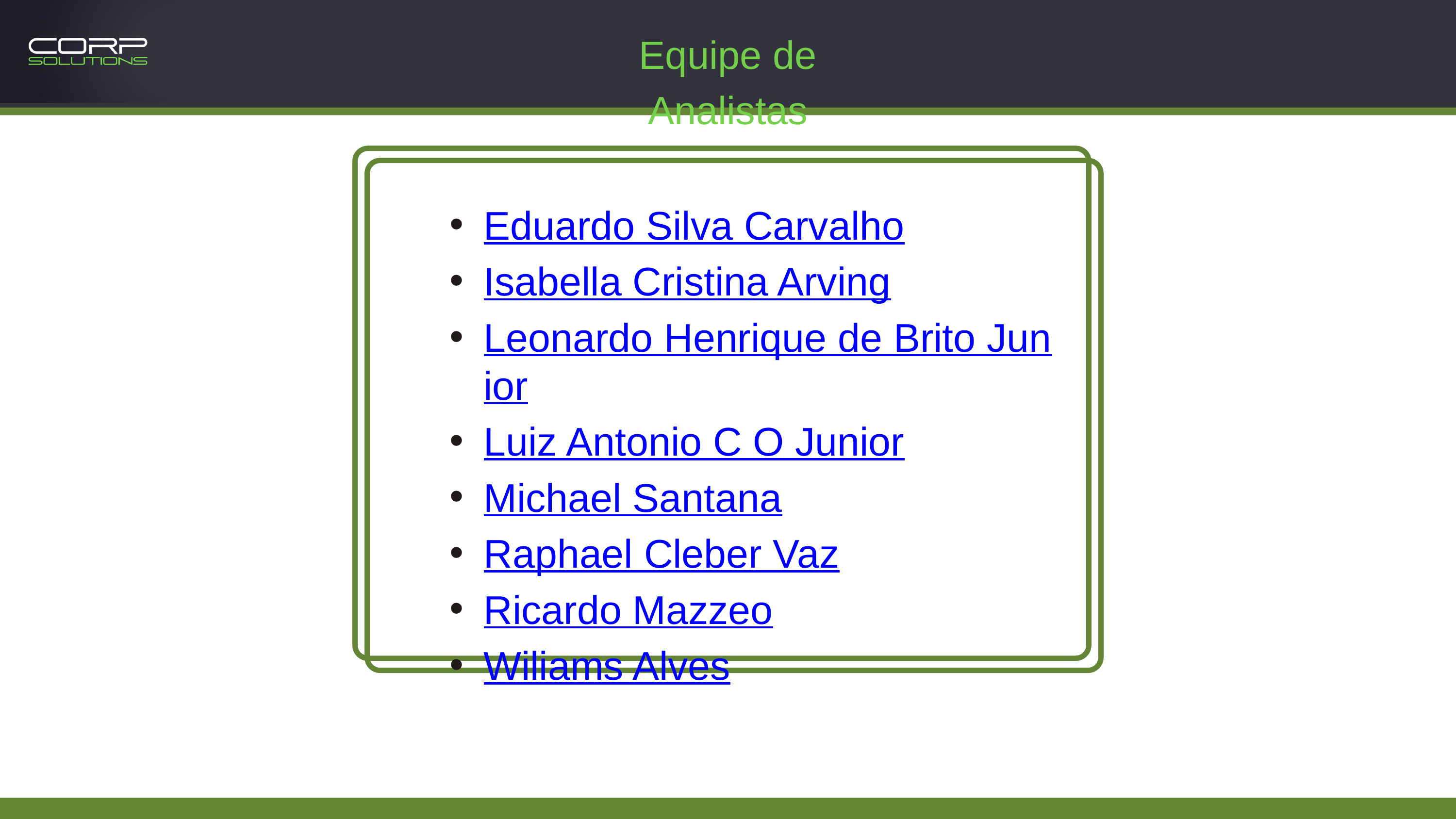

Equipe de Analistas

Eduardo Silva Carvalho
Isabella Cristina Arving
Leonardo Henrique de Brito Junior
Luiz Antonio C O Junior
Michael Santana
Raphael Cleber Vaz
Ricardo Mazzeo
Wiliams Alves